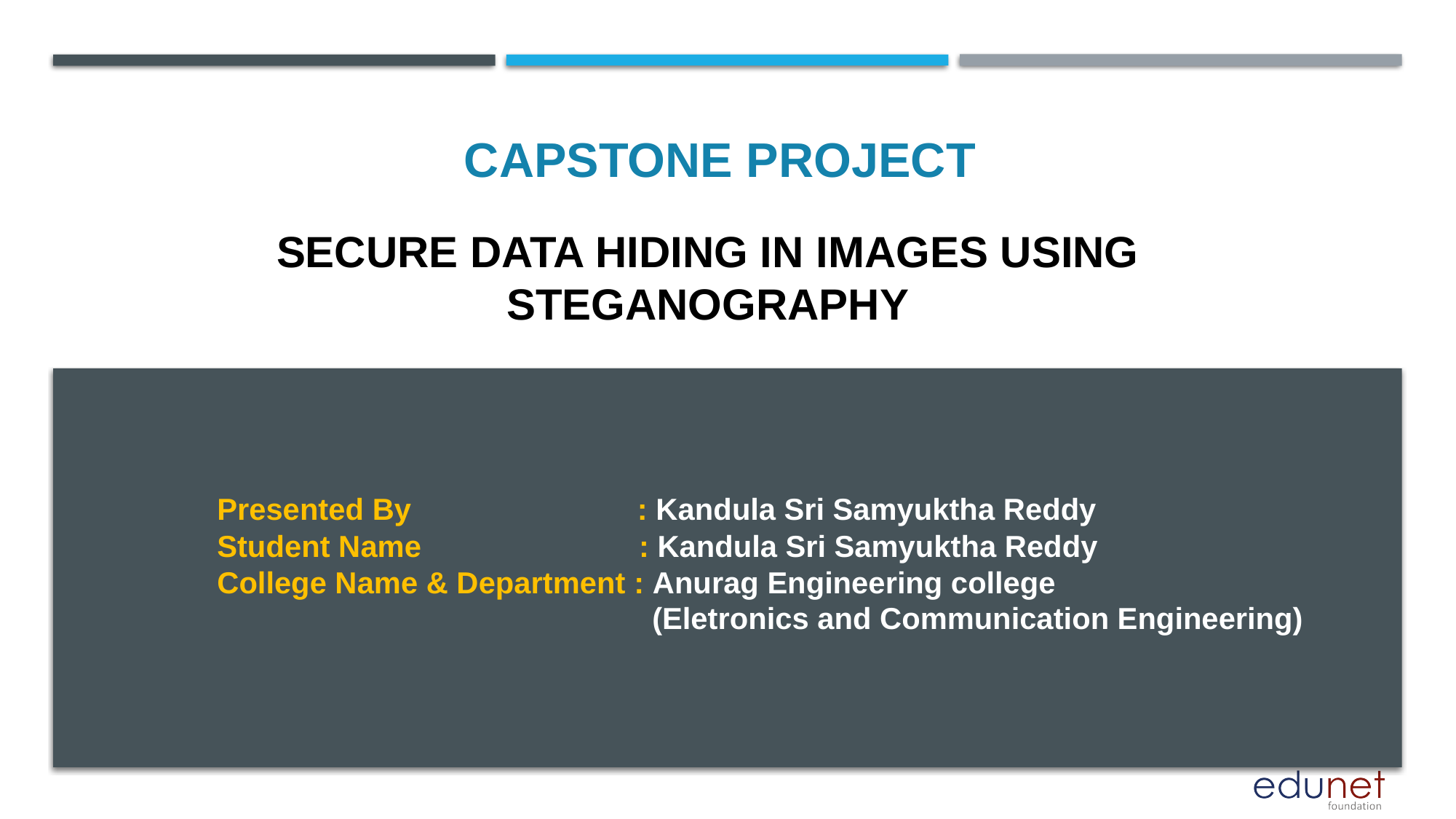

CAPSTONE PROJECT
# Secure data hiding in images using steganography
Presented By                           : Kandula Sri Samyuktha Reddy
Student Name                          : Kandula Sri Samyuktha Reddy
College Name & Department : Anurag Engineering college
                                                    (Eletronics and Communication Engineering)